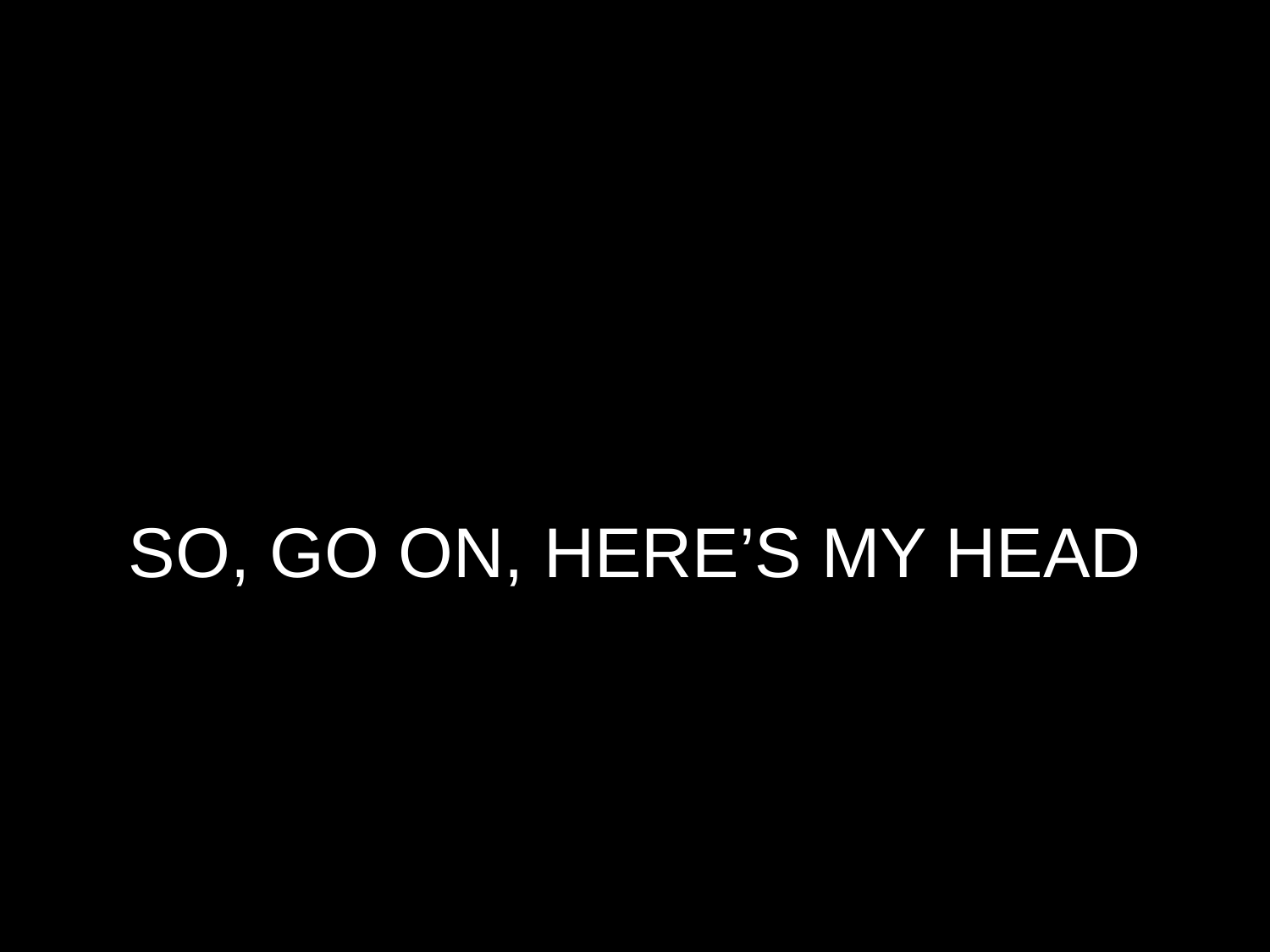

# SO, GO ON, HERE’S MY HEAD